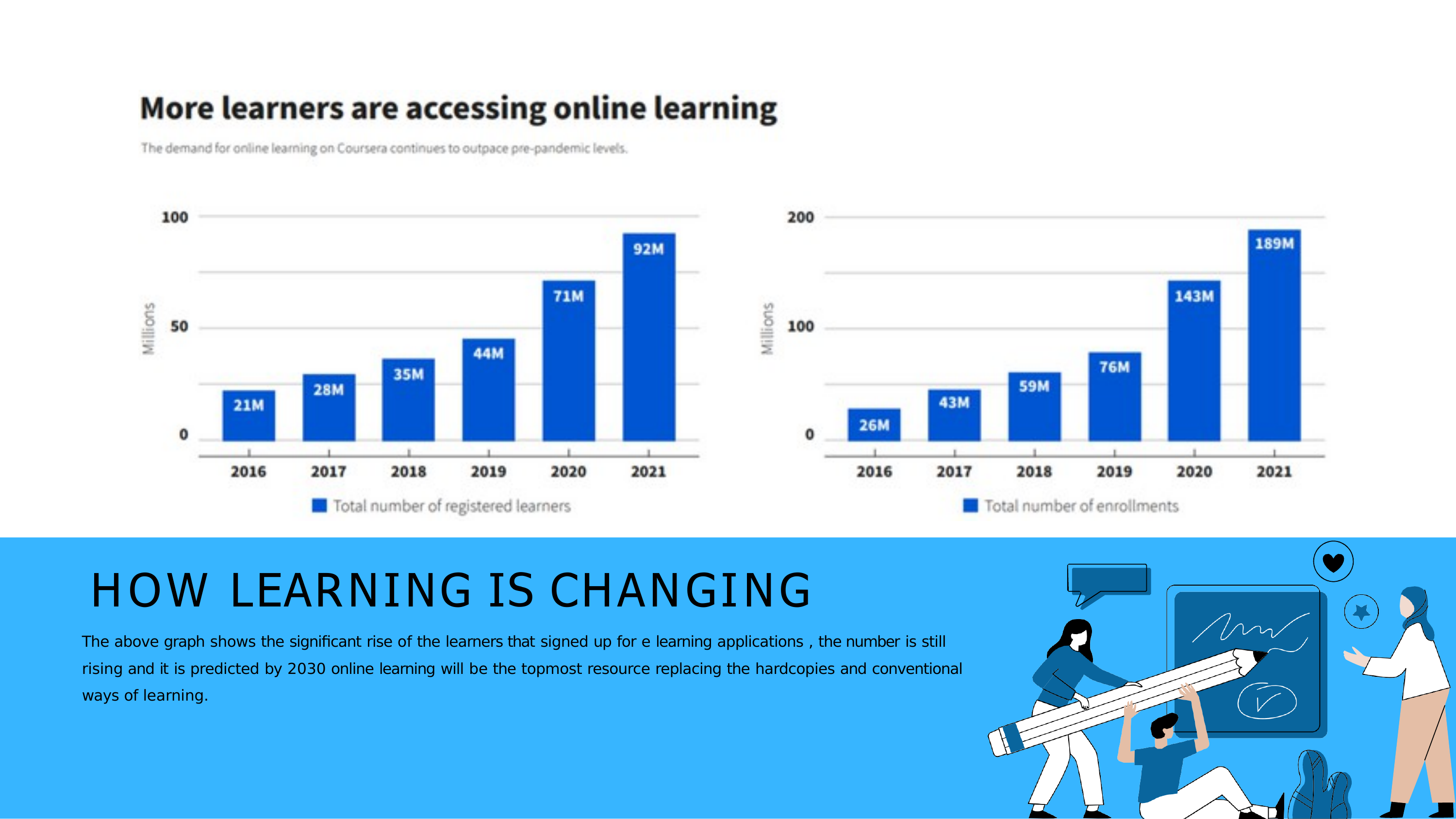

HOW LEARNING IS CHANGING
The above graph shows the significant rise of the learners that signed up for e learning applications , the number is still rising and it is predicted by 2030 online learning will be the topmost resource replacing the hardcopies and conventional ways of learning.